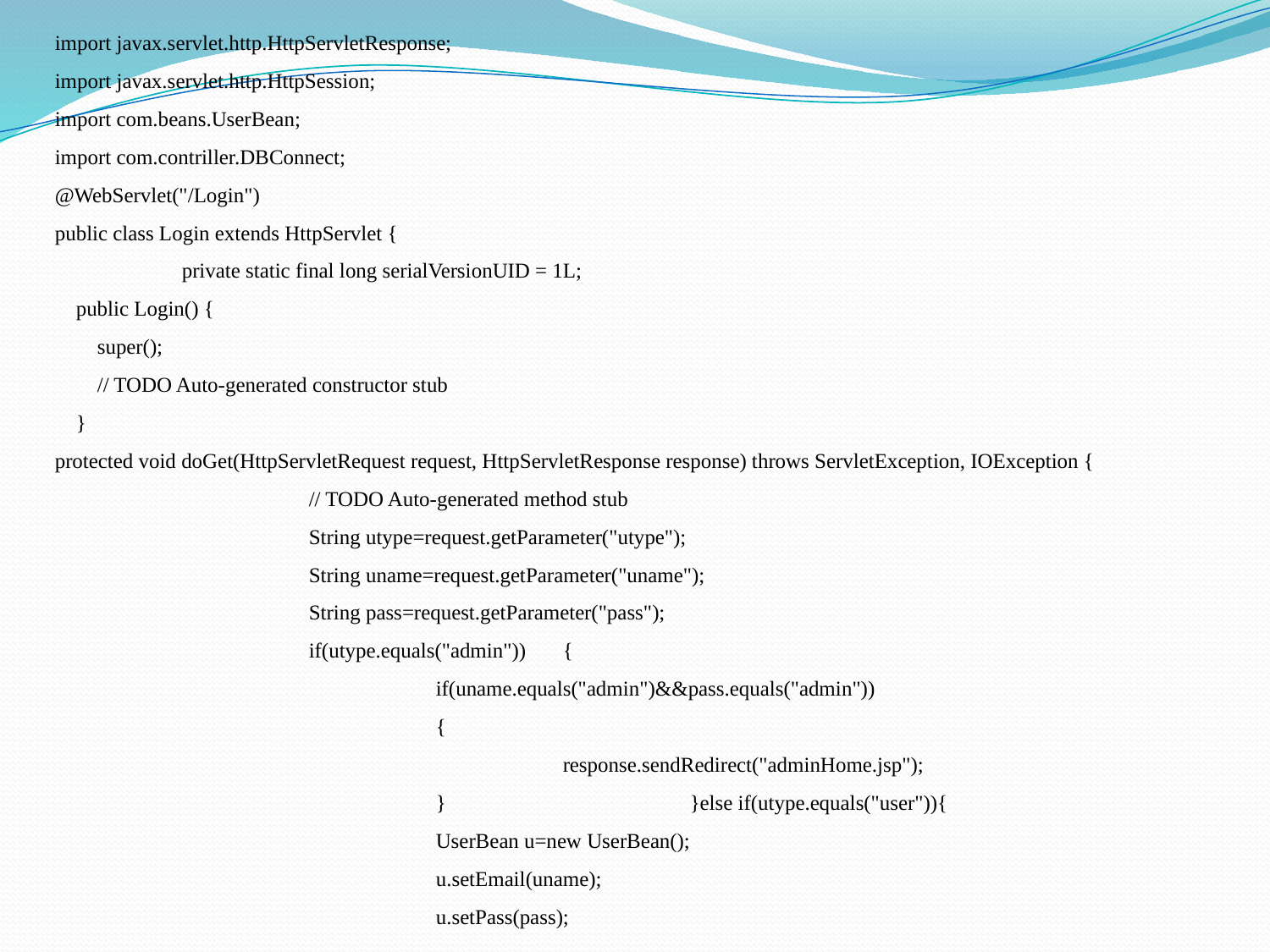

import javax.servlet.http.HttpServletResponse;
import javax.servlet.http.HttpSession;
import com.beans.UserBean;
import com.contriller.DBConnect;
@WebServlet("/Login")
public class Login extends HttpServlet {
	private static final long serialVersionUID = 1L;
    public Login() {
        super();
        // TODO Auto-generated constructor stub
    }
protected void doGet(HttpServletRequest request, HttpServletResponse response) throws ServletException, IOException {
		// TODO Auto-generated method stub
		String utype=request.getParameter("utype");
		String uname=request.getParameter("uname");
		String pass=request.getParameter("pass");
		if(utype.equals("admin"))	{
			if(uname.equals("admin")&&pass.equals("admin"))
			{
				response.sendRedirect("adminHome.jsp");
			}		}else if(utype.equals("user")){
			UserBean u=new UserBean();
			u.setEmail(uname);
			u.setPass(pass);